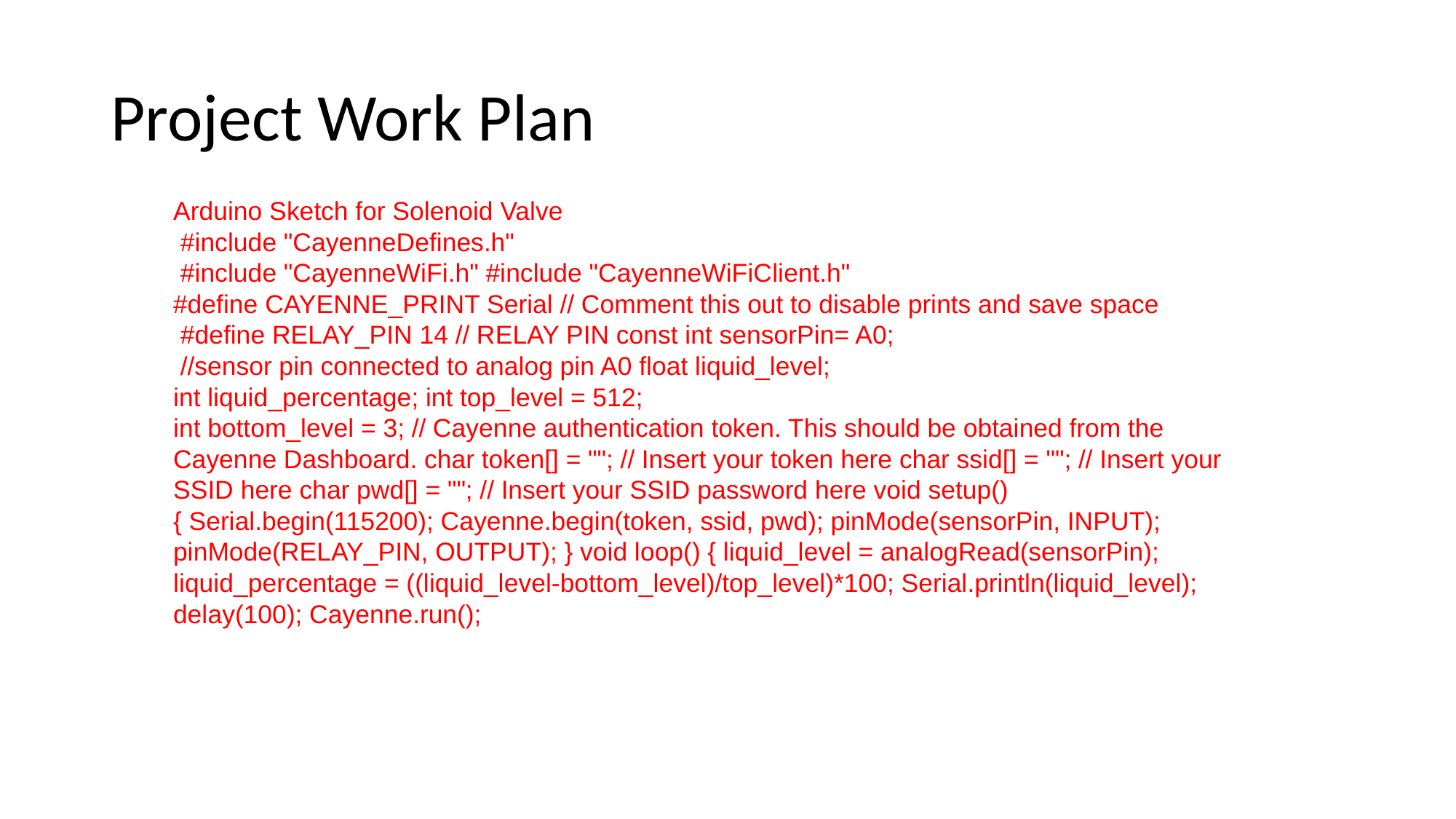

# Project Work Plan
Arduino Sketch for Solenoid Valve
 #include "CayenneDefines.h"
 #include "CayenneWiFi.h" #include "CayenneWiFiClient.h"
#define CAYENNE_PRINT Serial // Comment this out to disable prints and save space
 #define RELAY_PIN 14 // RELAY PIN const int sensorPin= A0;
 //sensor pin connected to analog pin A0 float liquid_level;
int liquid_percentage; int top_level = 512;
int bottom_level = 3; // Cayenne authentication token. This should be obtained from the Cayenne Dashboard. char token[] = ""; // Insert your token here char ssid[] = ""; // Insert your SSID here char pwd[] = ""; // Insert your SSID password here void setup() { Serial.begin(115200); Cayenne.begin(token, ssid, pwd); pinMode(sensorPin, INPUT); pinMode(RELAY_PIN, OUTPUT); } void loop() { liquid_level = analogRead(sensorPin); liquid_percentage = ((liquid_level-bottom_level)/top_level)*100; Serial.println(liquid_level); delay(100); Cayenne.run();